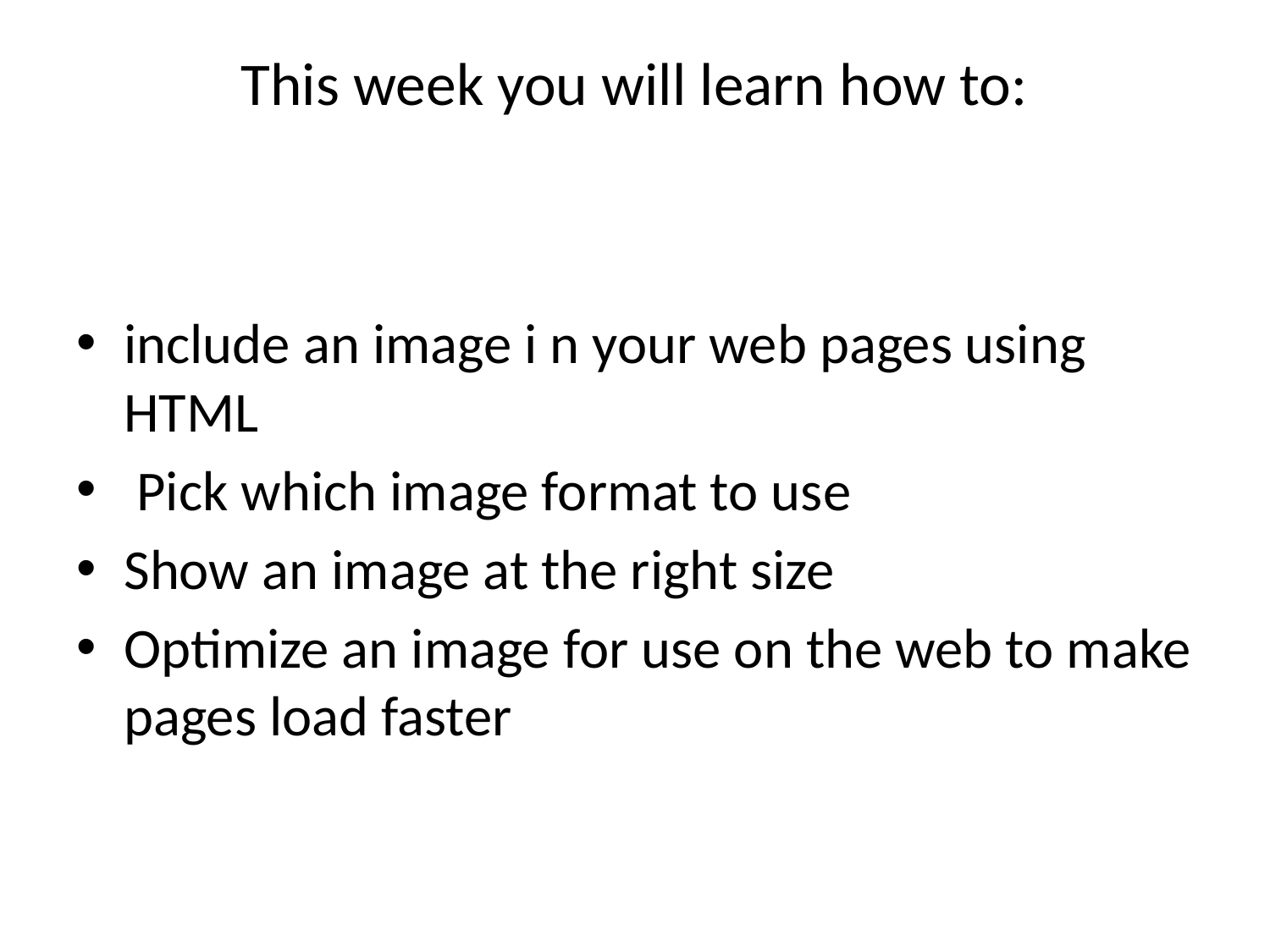

# This week you will learn how to:

include an image i n your web pages using HTML
 Pick which image format to use
Show an image at the right size
Optimize an image for use on the web to make pages load faster